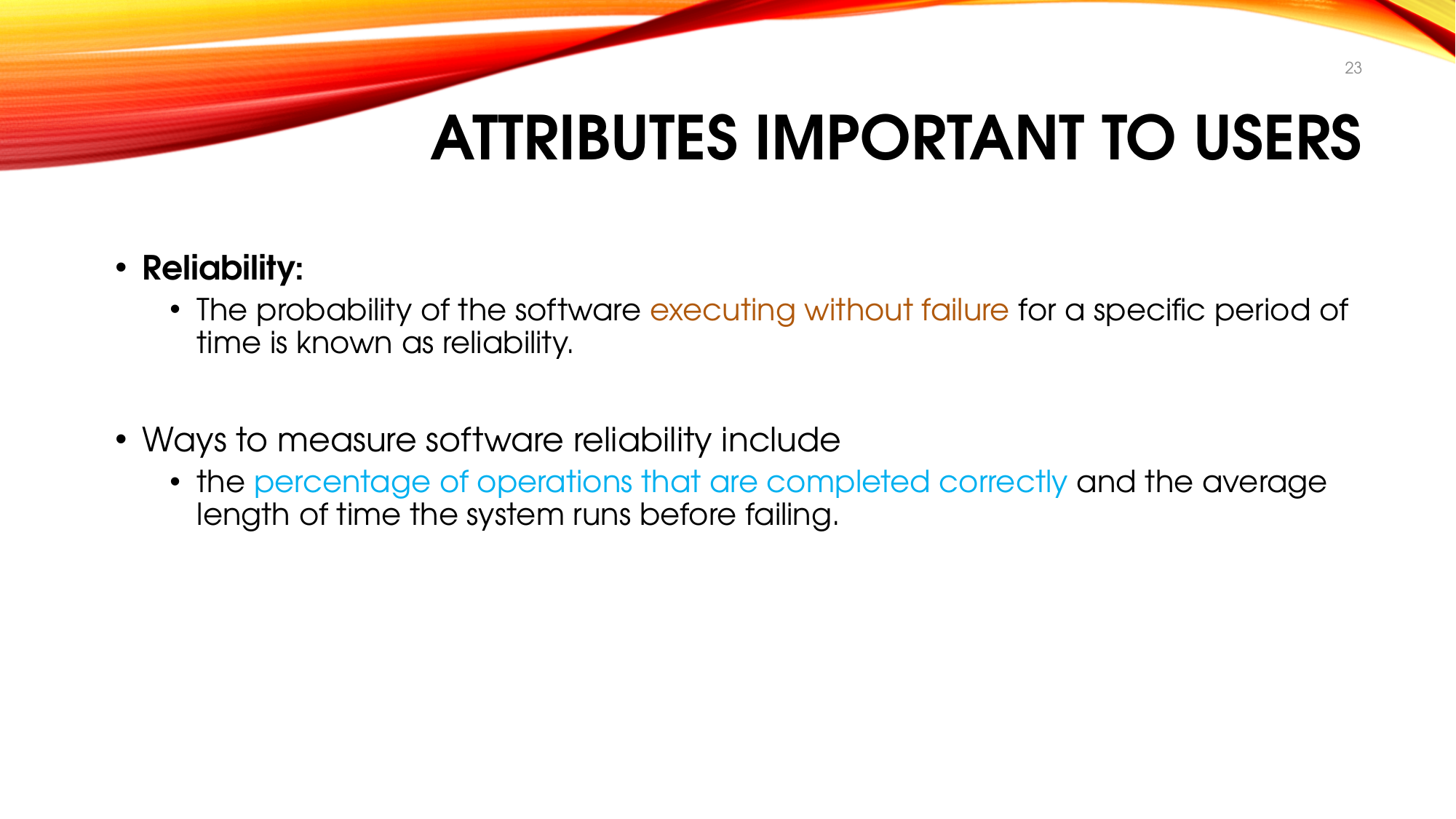

# Attributes Important to Users
23
Reliability:
The probability of the software executing without failure for a specific period of time is known as reliability.

Ways to measure software reliability include
the percentage of operations that are completed correctly and the average length of time the system runs before failing.